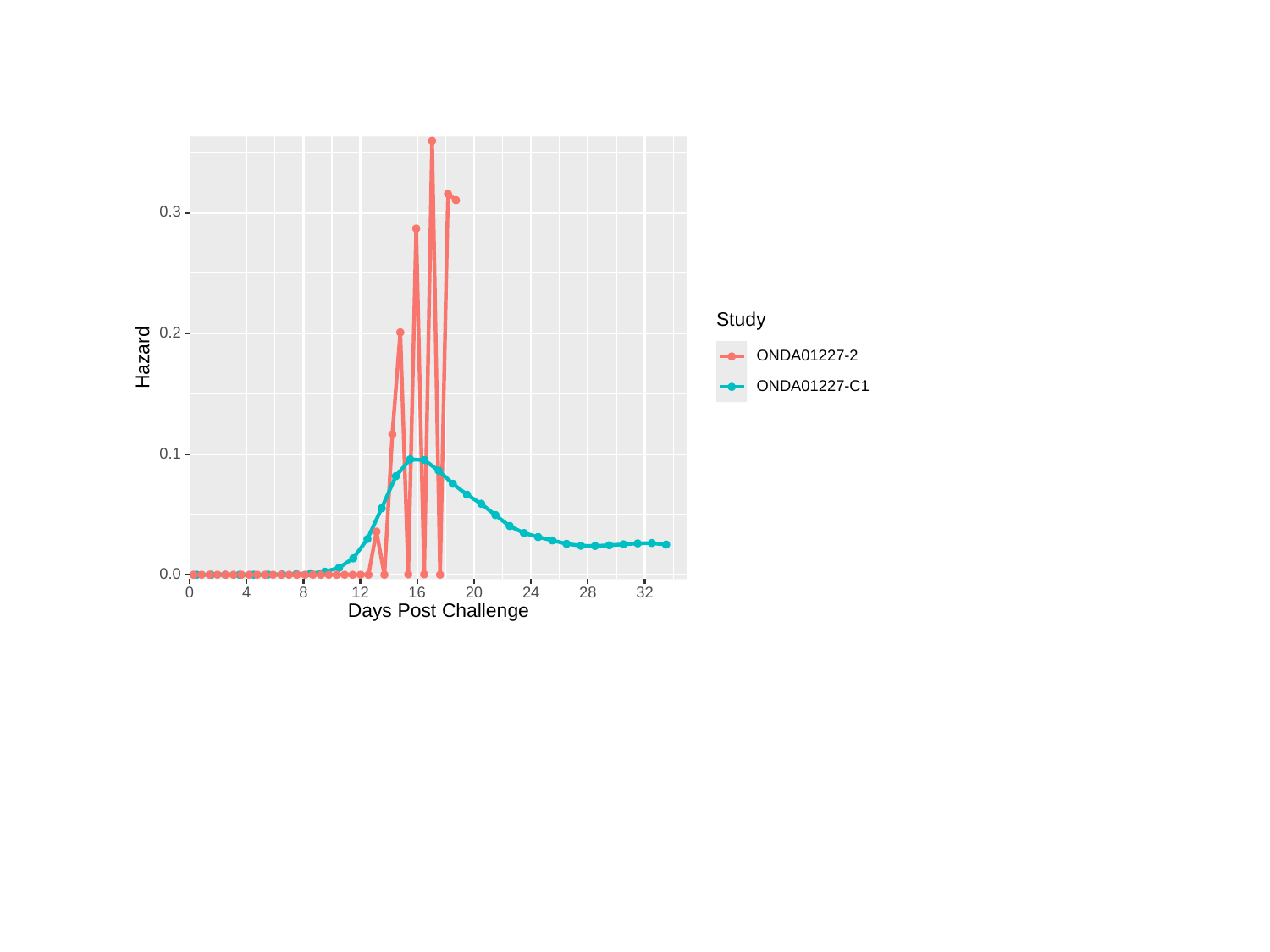

#

0.3

Study
0.2

ONDA01227-2
Hazard

ONDA01227-C1

0.1

0.0

32
0
8
16
20
28
12
24
4
Days Post Challenge